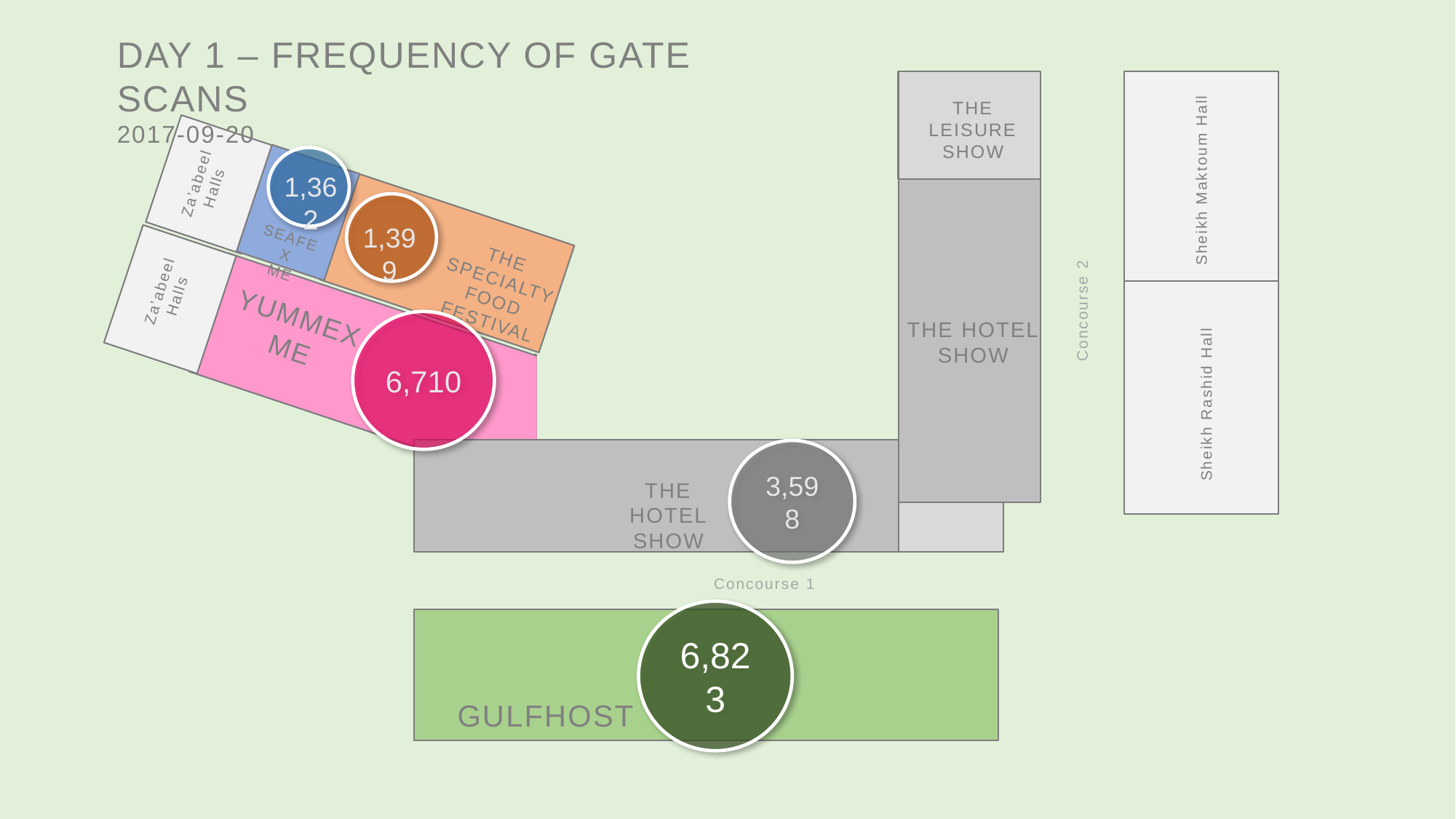

DAY 1 – FREQUENCY OF GATE SCANS
2017-09-20

THE LEISURE SHOW

1,362

Za’abeel Halls
Sheikh Maktoum Hall

1,399

SEAFEX
ME

THE SPECIALTY FOOD FESTIVAL

Za’abeel Halls

Concourse 2
YUMMEX ME

THE HOTEL SHOW
6,710

Sheikh Rashid Hall
3,598
THE HOTEL SHOW

Concourse 1
6,823
GULFHOST